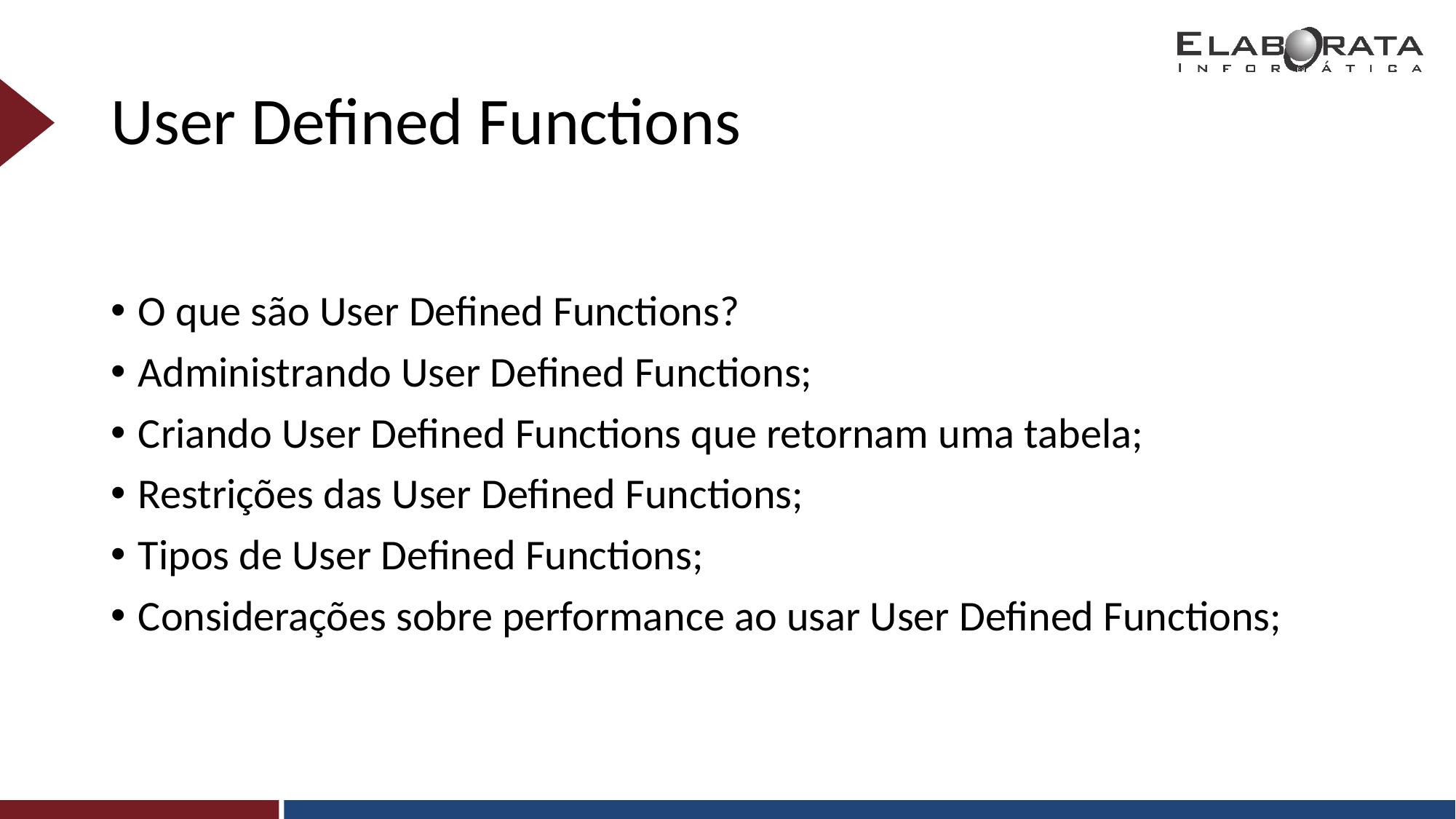

# User Defined Functions

O que são User Defined Functions?
Administrando User Defined Functions;
Criando User Defined Functions que retornam uma tabela;
Restrições das User Defined Functions;
Tipos de User Defined Functions;
Considerações sobre performance ao usar User Defined Functions;